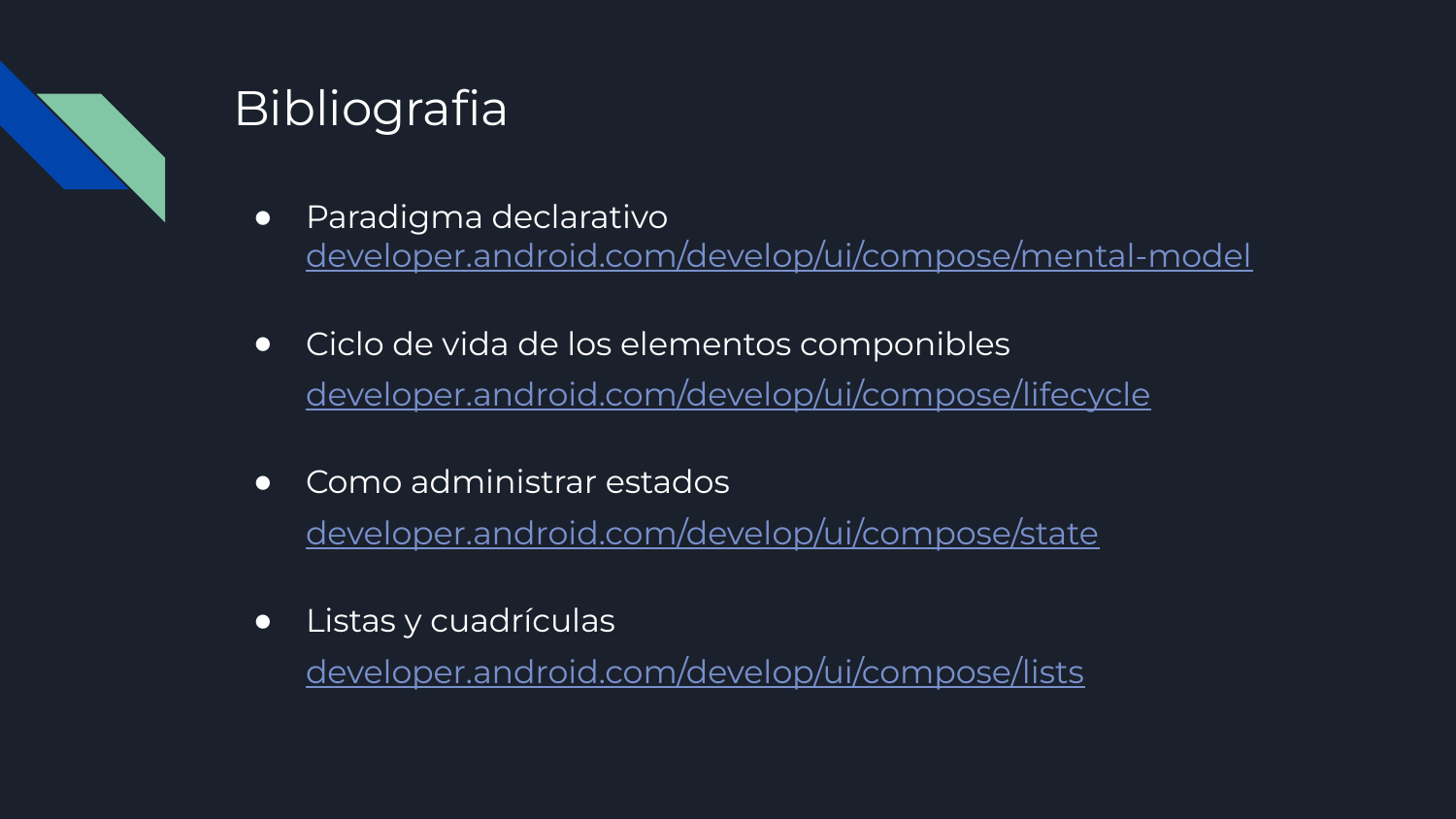

# Bibliografia

Paradigma declarativo
developer.android.com/develop/ui/compose/mental-model
Ciclo de vida de los elementos componibles
developer.android.com/develop/ui/compose/lifecycle
Como administrar estados
developer.android.com/develop/ui/compose/state
Listas y cuadrículas
developer.android.com/develop/ui/compose/lists